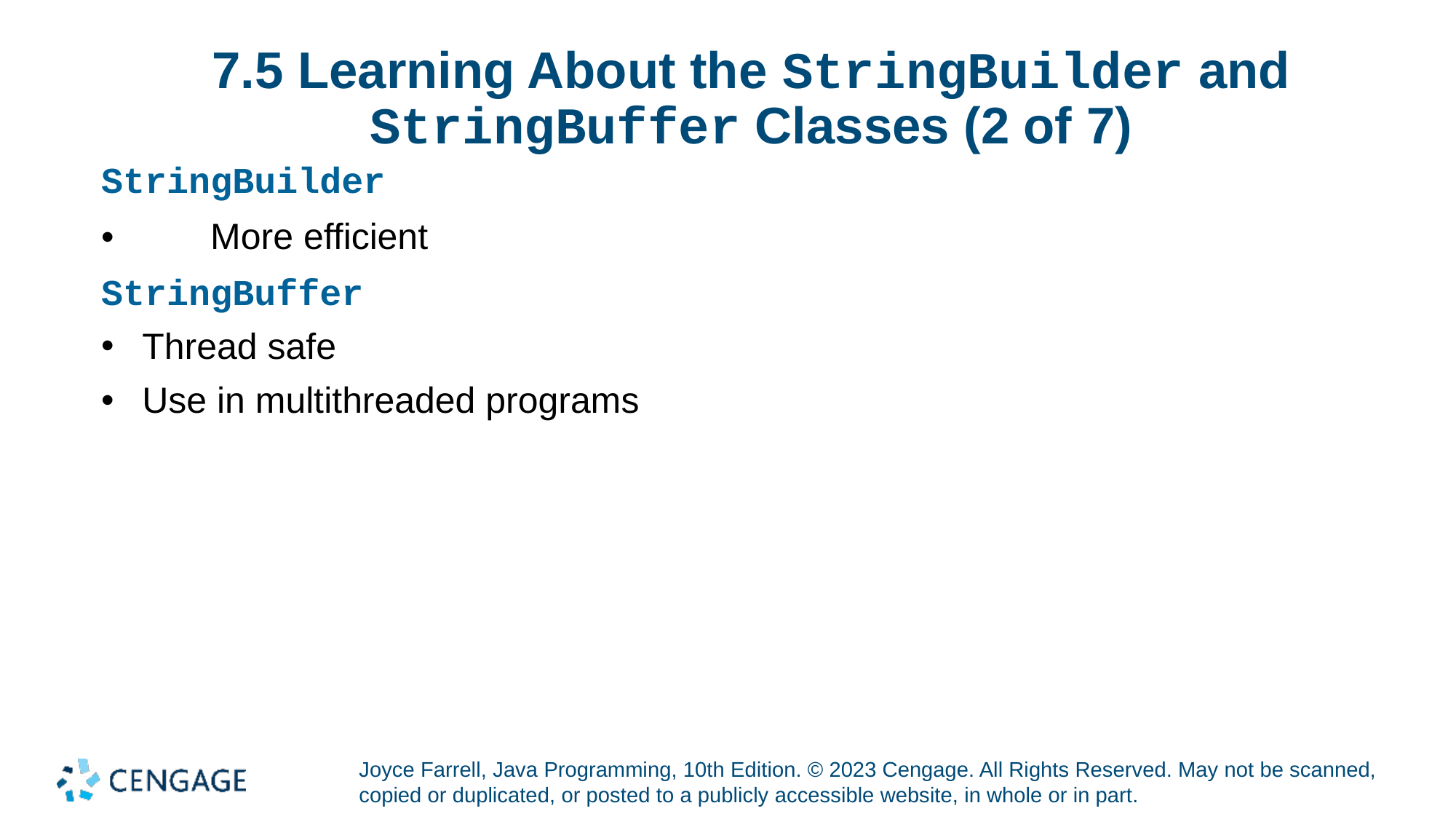

# 7.5 Learning About the StringBuilder and StringBuffer Classes (2 of 7)
StringBuilder
•	More efficient
StringBuffer
Thread safe
Use in multithreaded programs